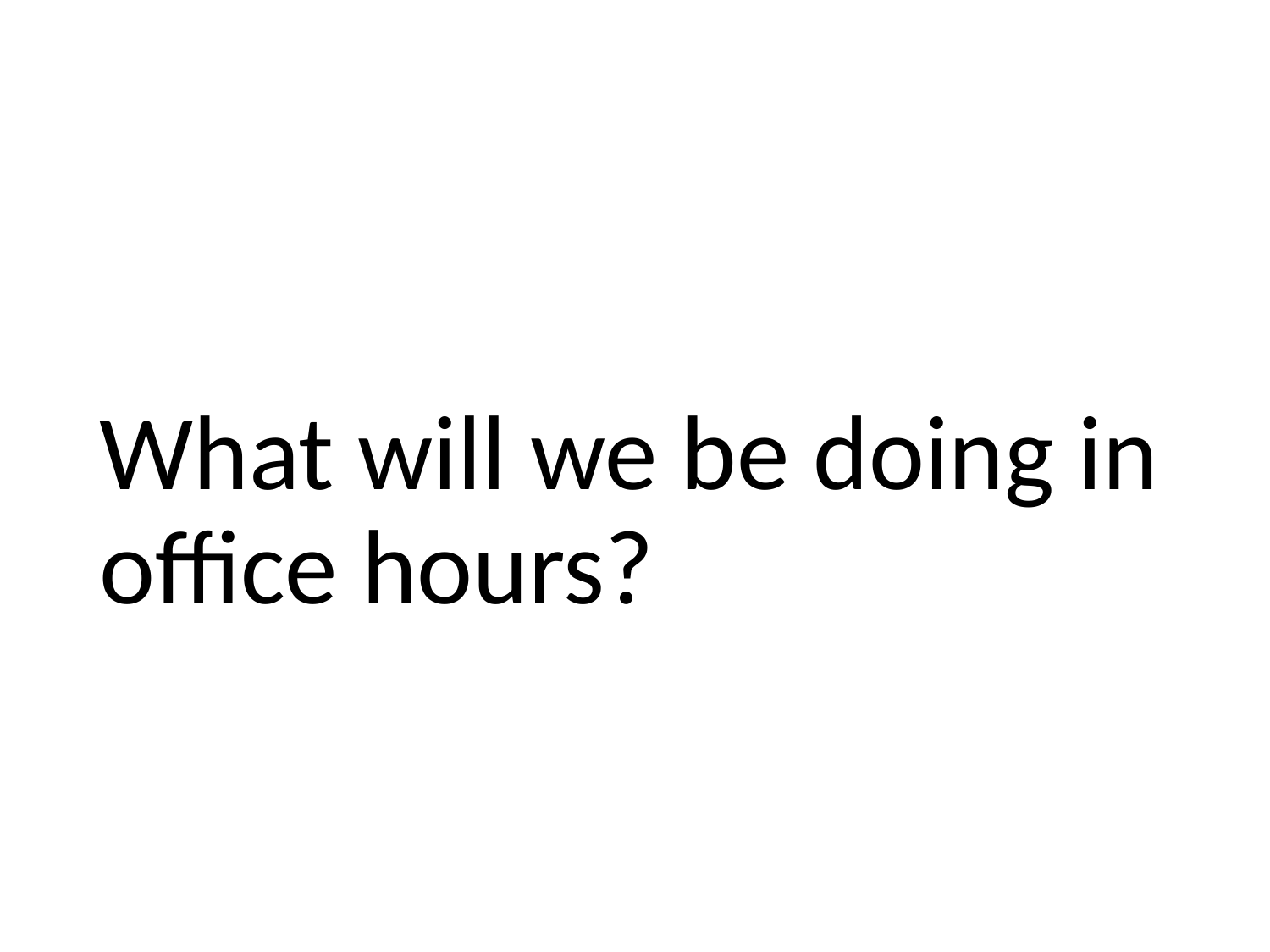

# What will we be doing in office hours?